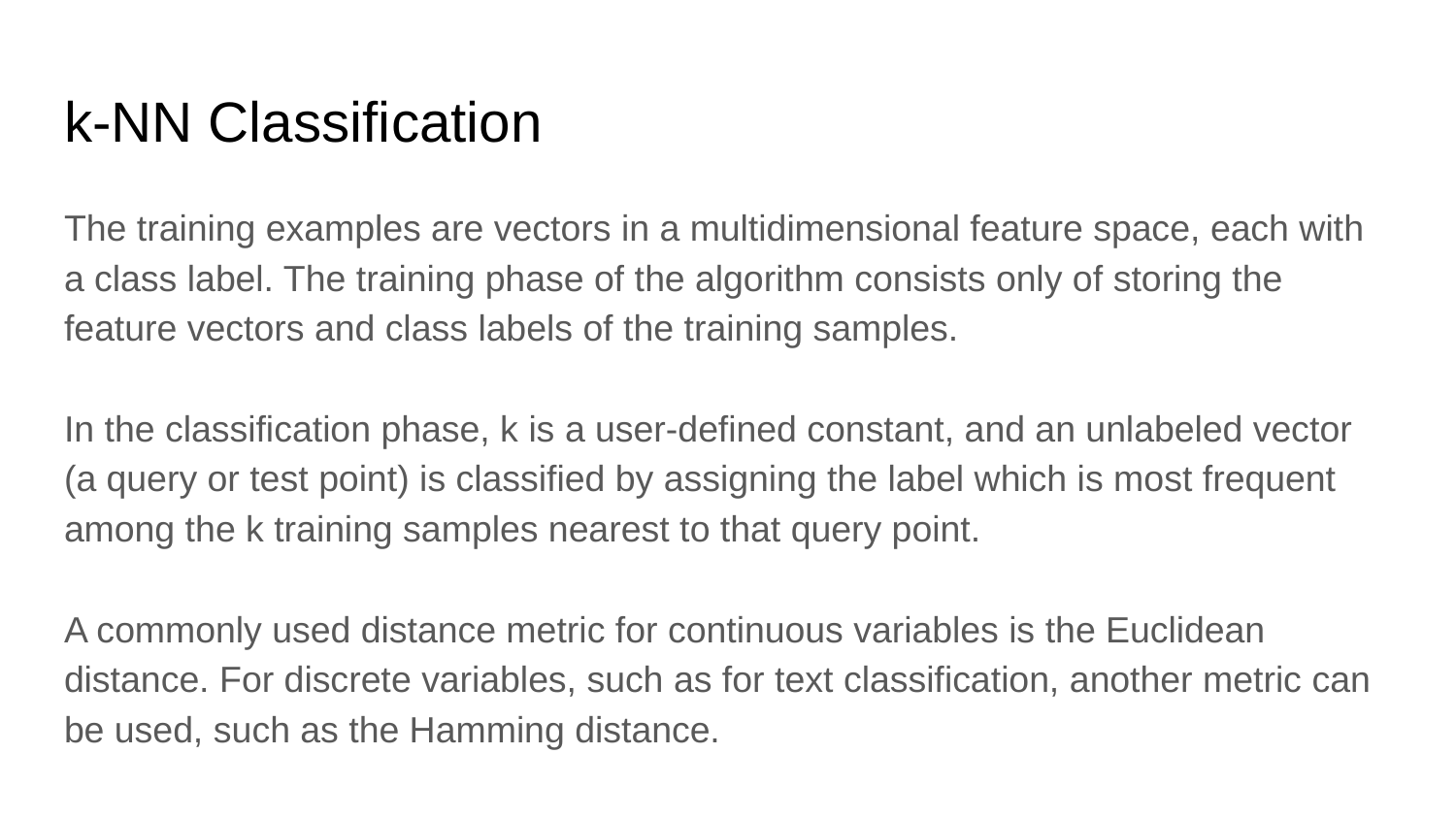

# k-NN Classification
The training examples are vectors in a multidimensional feature space, each with a class label. The training phase of the algorithm consists only of storing the feature vectors and class labels of the training samples.
In the classification phase, k is a user-defined constant, and an unlabeled vector (a query or test point) is classified by assigning the label which is most frequent among the k training samples nearest to that query point.
A commonly used distance metric for continuous variables is the Euclidean distance. For discrete variables, such as for text classification, another metric can be used, such as the Hamming distance.